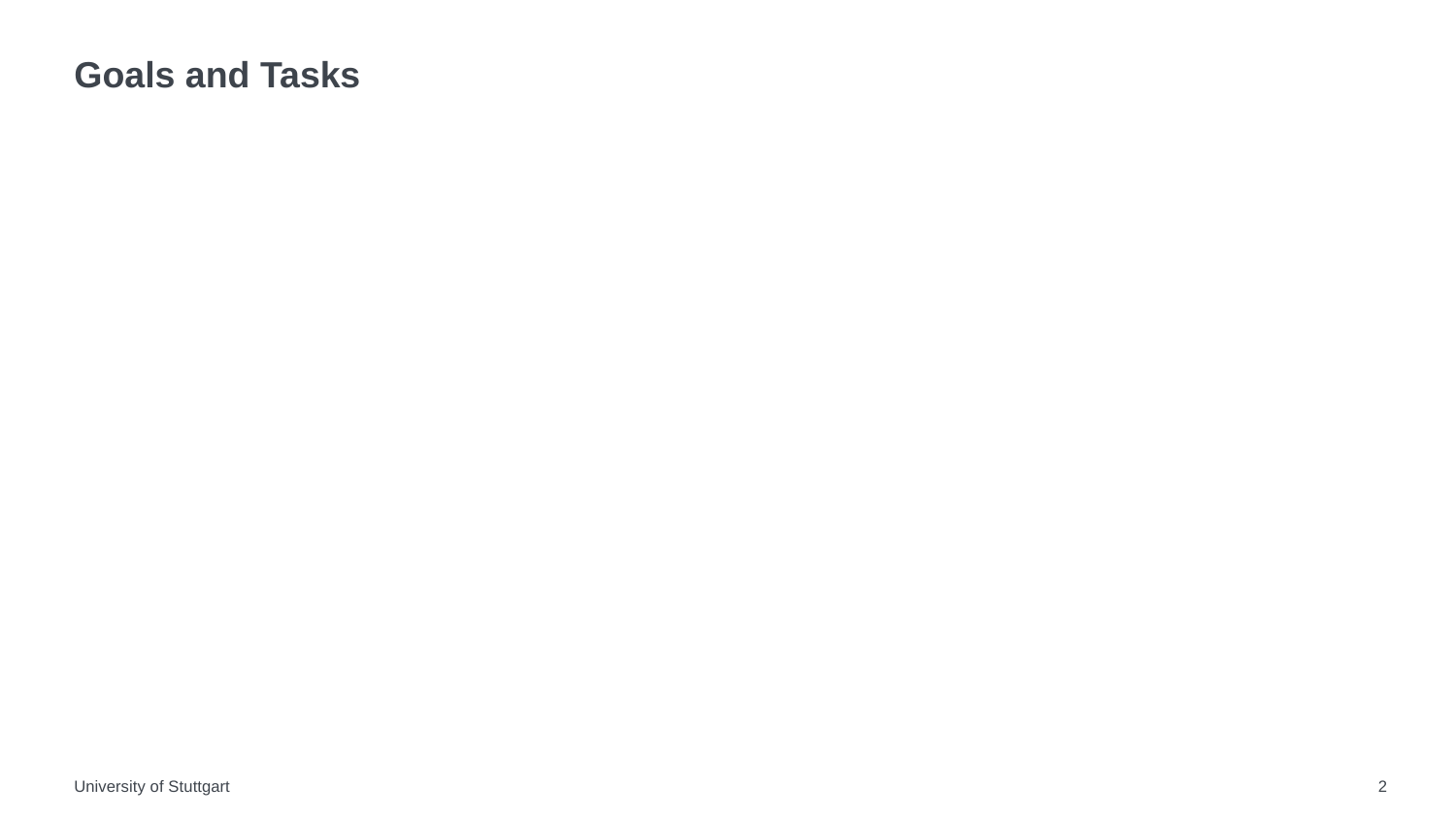

# Goals and Tasks

University of Stuttgart
2